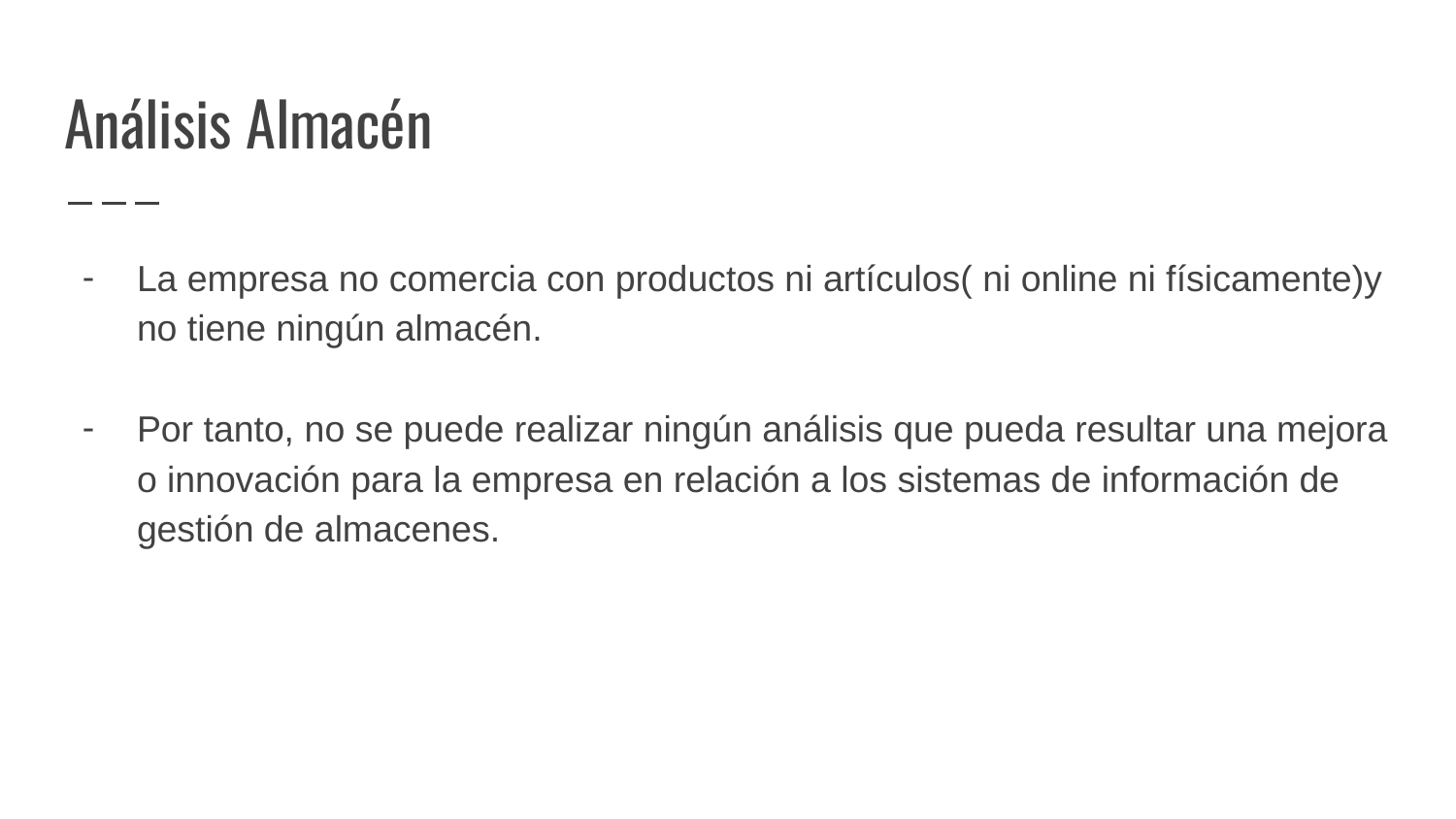

# Análisis Almacén
La empresa no comercia con productos ni artículos( ni online ni físicamente)y no tiene ningún almacén.

Por tanto, no se puede realizar ningún análisis que pueda resultar una mejora o innovación para la empresa en relación a los sistemas de información de gestión de almacenes.